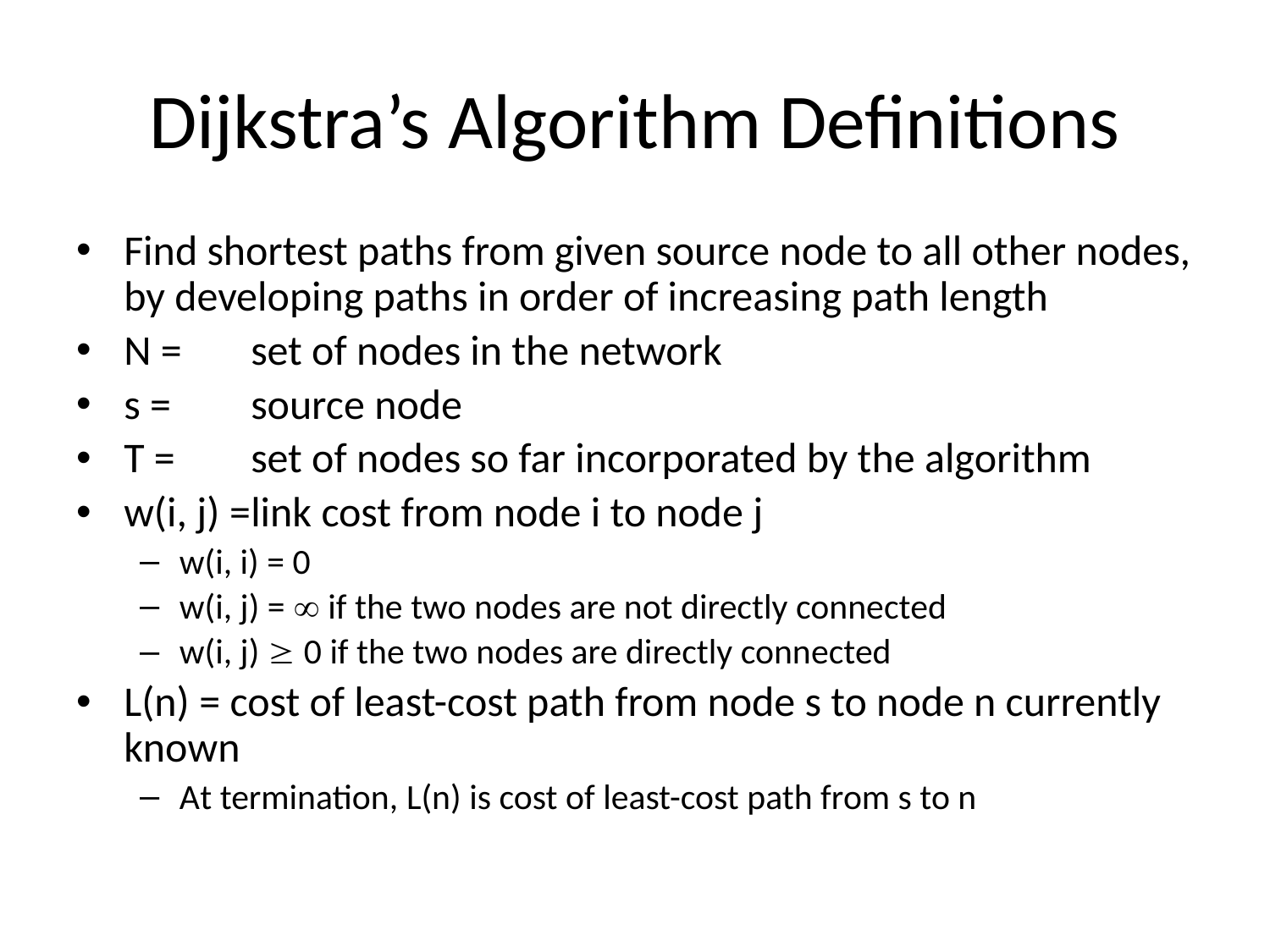

# Dijkstra’s Algorithm Definitions
Find shortest paths from given source node to all other nodes, by developing paths in order of increasing path length
N =	set of nodes in the network
s =	source node
T =	set of nodes so far incorporated by the algorithm
w(i, j) =	link cost from node i to node j
w(i, i) = 0
w(i, j) = ∞ if the two nodes are not directly connected
w(i, j) ≥ 0 if the two nodes are directly connected
L(n) = cost of least-cost path from node s to node n currently known
At termination, L(n) is cost of least-cost path from s to n